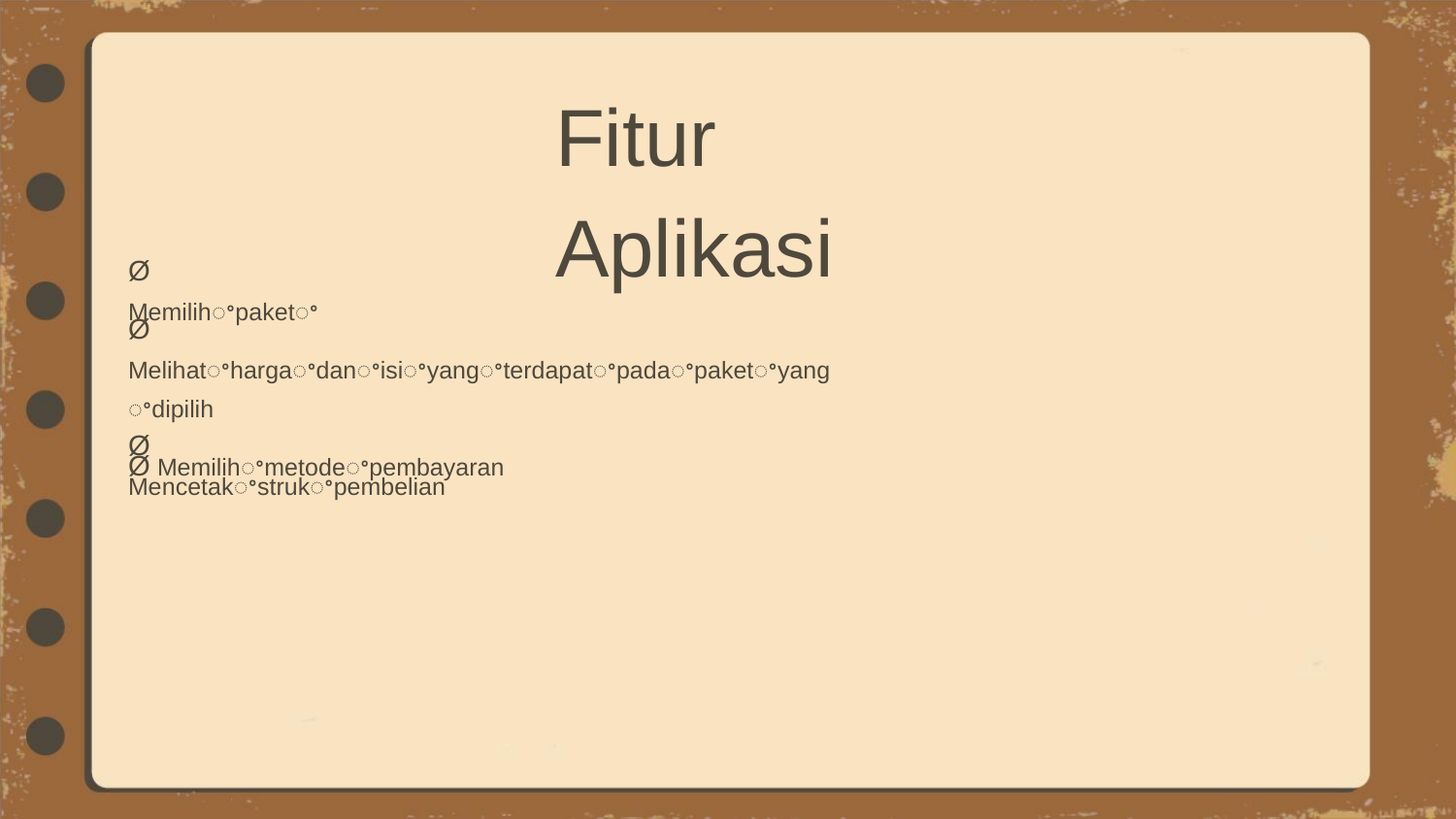

Fitur Aplikasi
Ø Memilihꢀpaketꢀ
Ø Melihatꢀhargaꢀdanꢀisiꢀyangꢀterdapatꢀpadaꢀpaketꢀyangꢀdipilih
Ø Memilihꢀmetodeꢀpembayaran
Ø Mencetakꢀstrukꢀpembelian